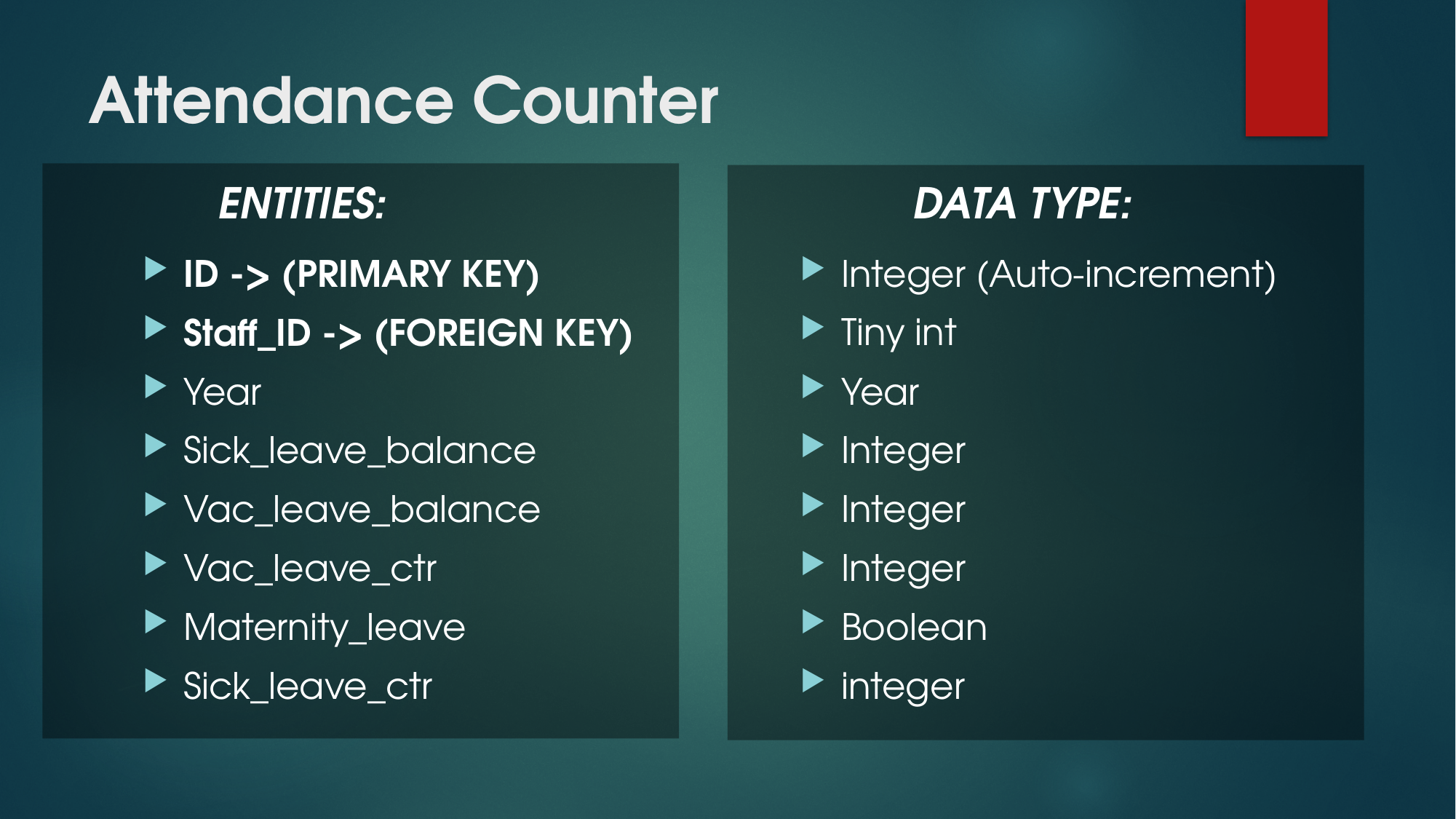

# Attendance Counter

ENTITIES:
DATA TYPE:
ID -> (PRIMARY KEY)
Staff_ID -> (FOREIGN KEY)
Year
Sick_leave_balance
Vac_leave_balance
Vac_leave_ctr
Maternity_leave
Sick_leave_ctr
Integer (Auto-increment)
Tiny int
Year
Integer
Integer
Integer
Boolean
integer